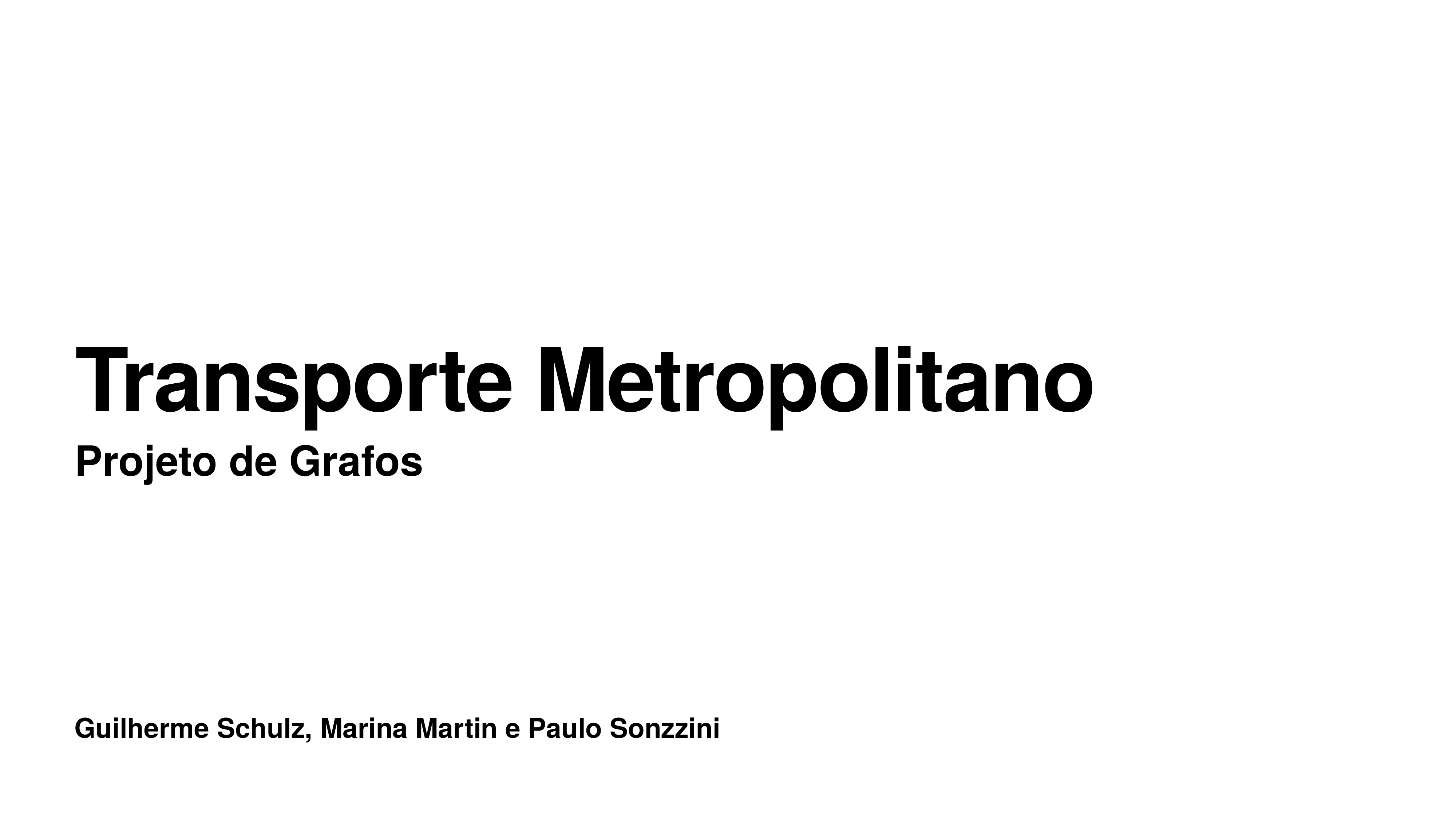

# Transporte Metropolitano
Projeto de Grafos
Guilherme Schulz, Marina Martin e Paulo Sonzzini